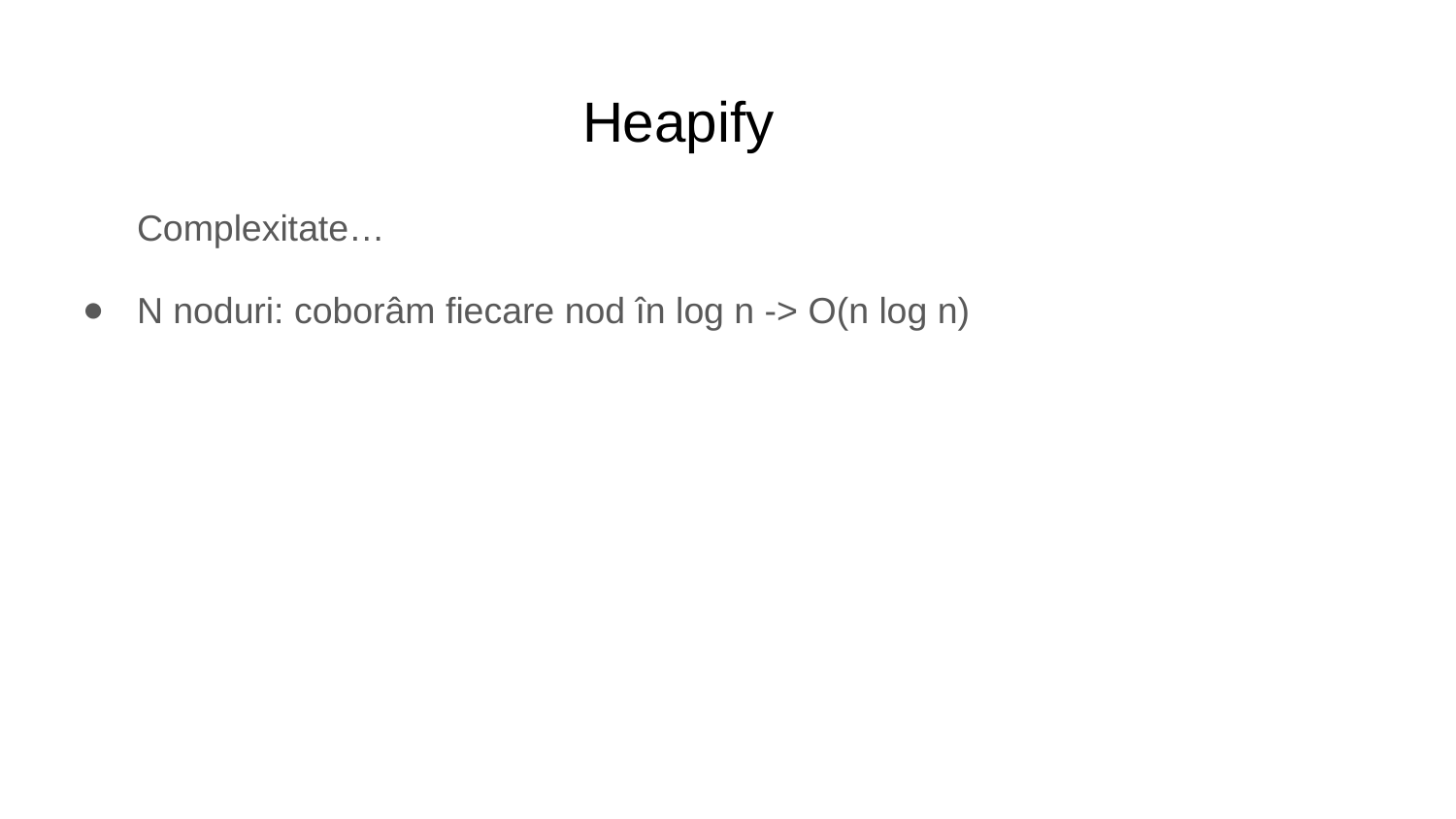

# Heapify
Complexitate…
N noduri: coborâm fiecare nod în log n -> O(n log n)